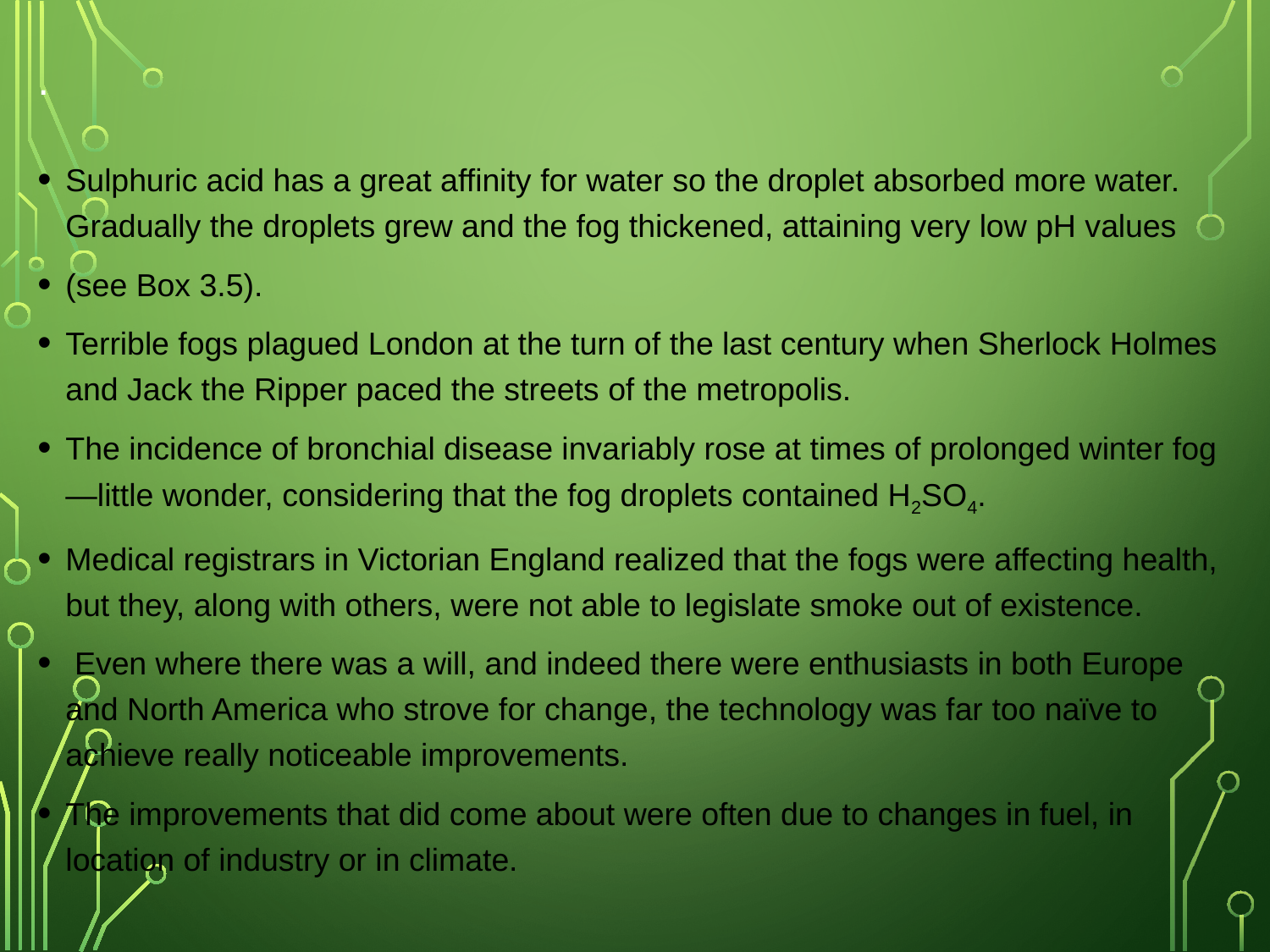

# .
Sulphuric acid has a great affinity for water so the droplet absorbed more water. Gradually the droplets grew and the fog thickened, attaining very low pH values
(see Box 3.5).
Terrible fogs plagued London at the turn of the last century when Sherlock Holmes and Jack the Ripper paced the streets of the metropolis.
The incidence of bronchial disease invariably rose at times of prolonged winter fog—little wonder, considering that the fog droplets contained H2SO4.
Medical registrars in Victorian England realized that the fogs were affecting health, but they, along with others, were not able to legislate smoke out of existence.
 Even where there was a will, and indeed there were enthusiasts in both Europe and North America who strove for change, the technology was far too naïve to achieve really noticeable improvements.
The improvements that did come about were often due to changes in fuel, in location of industry or in climate.